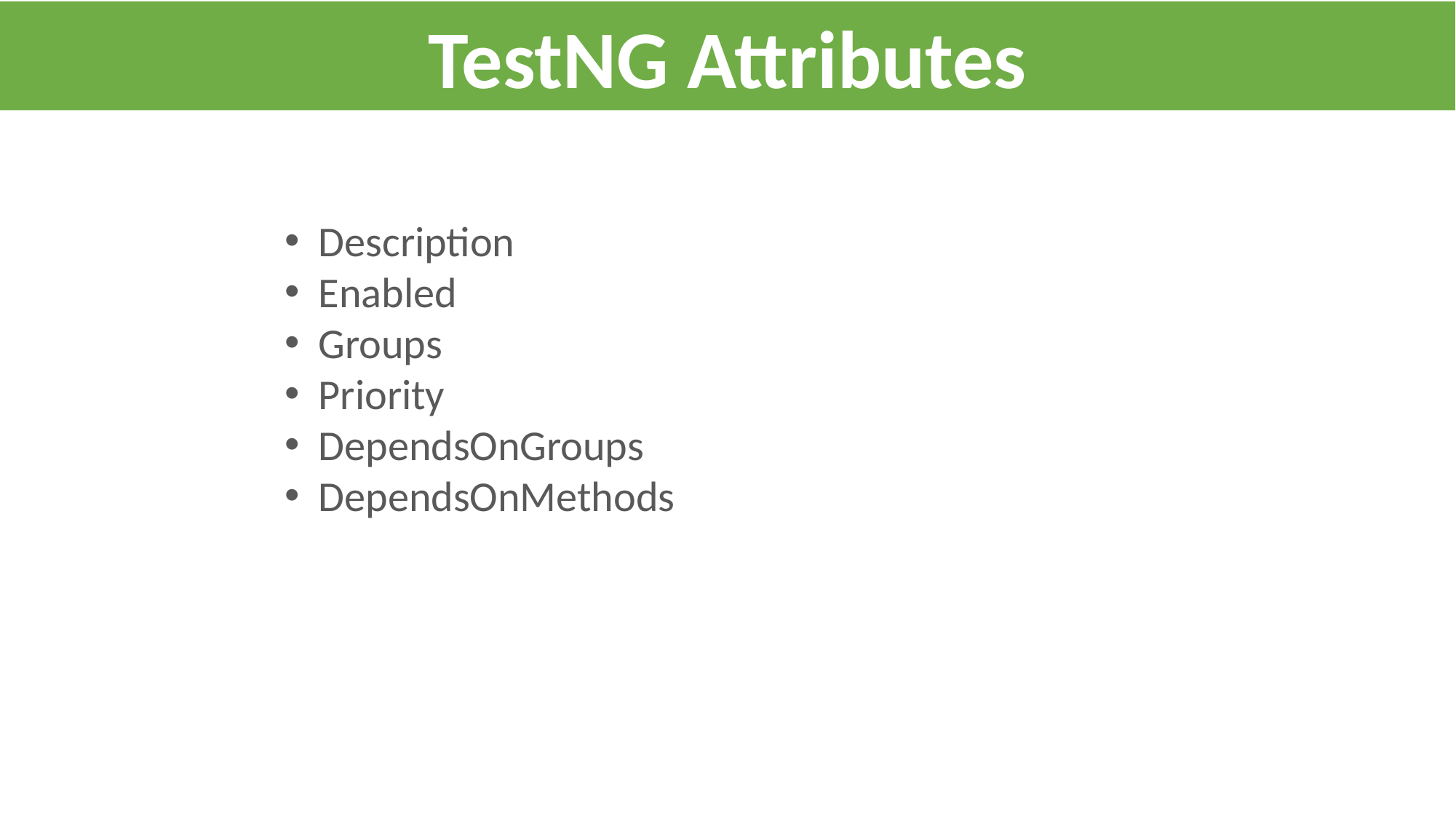

TestNG Attributes
Description
Enabled
Groups
Priority
DependsOnGroups
DependsOnMethods